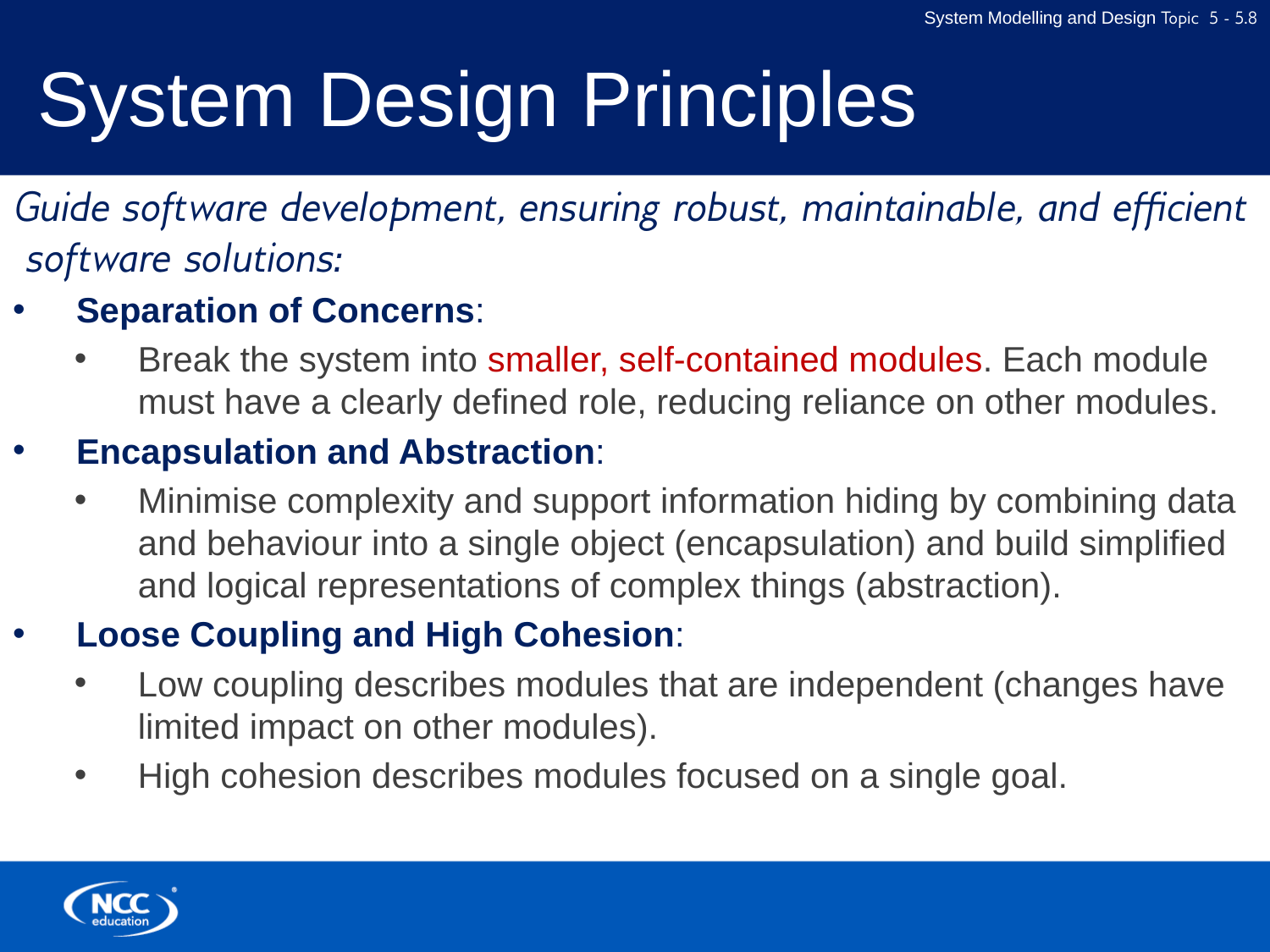

# System Design Principles
Guide software development, ensuring robust, maintainable, and efficient software solutions:
Separation of Concerns:
Break the system into smaller, self-contained modules. Each module must have a clearly defined role, reducing reliance on other modules.
Encapsulation and Abstraction:
Minimise complexity and support information hiding by combining data and behaviour into a single object (encapsulation) and build simplified and logical representations of complex things (abstraction).
Loose Coupling and High Cohesion:
Low coupling describes modules that are independent (changes have limited impact on other modules).
High cohesion describes modules focused on a single goal.